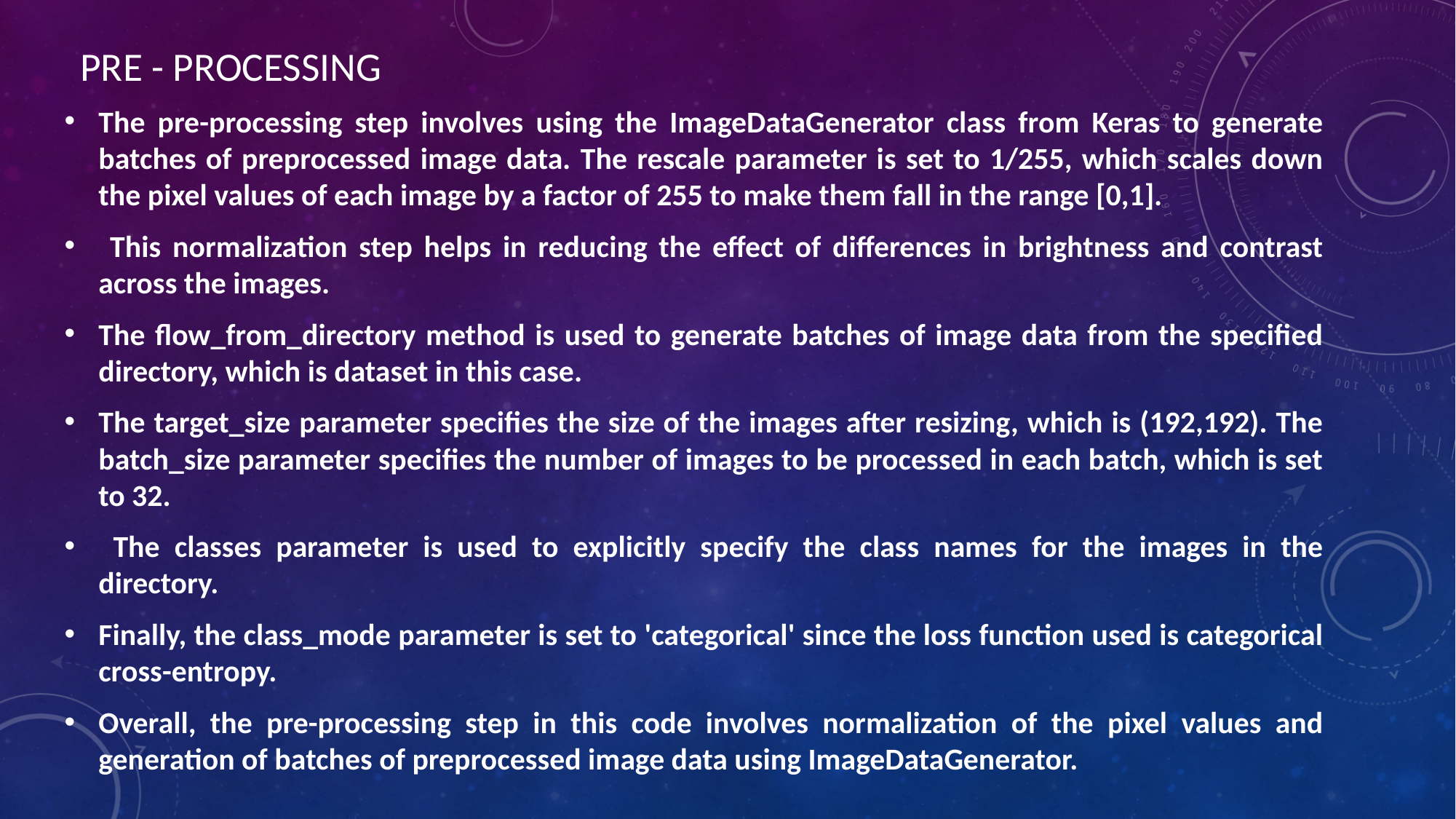

# PRE - PROCESSING
The pre-processing step involves using the ImageDataGenerator class from Keras to generate batches of preprocessed image data. The rescale parameter is set to 1/255, which scales down the pixel values of each image by a factor of 255 to make them fall in the range [0,1].
 This normalization step helps in reducing the effect of differences in brightness and contrast across the images.
The flow_from_directory method is used to generate batches of image data from the specified directory, which is dataset in this case.
The target_size parameter specifies the size of the images after resizing, which is (192,192). The batch_size parameter specifies the number of images to be processed in each batch, which is set to 32.
 The classes parameter is used to explicitly specify the class names for the images in the directory.
Finally, the class_mode parameter is set to 'categorical' since the loss function used is categorical cross-entropy.
Overall, the pre-processing step in this code involves normalization of the pixel values and generation of batches of preprocessed image data using ImageDataGenerator.